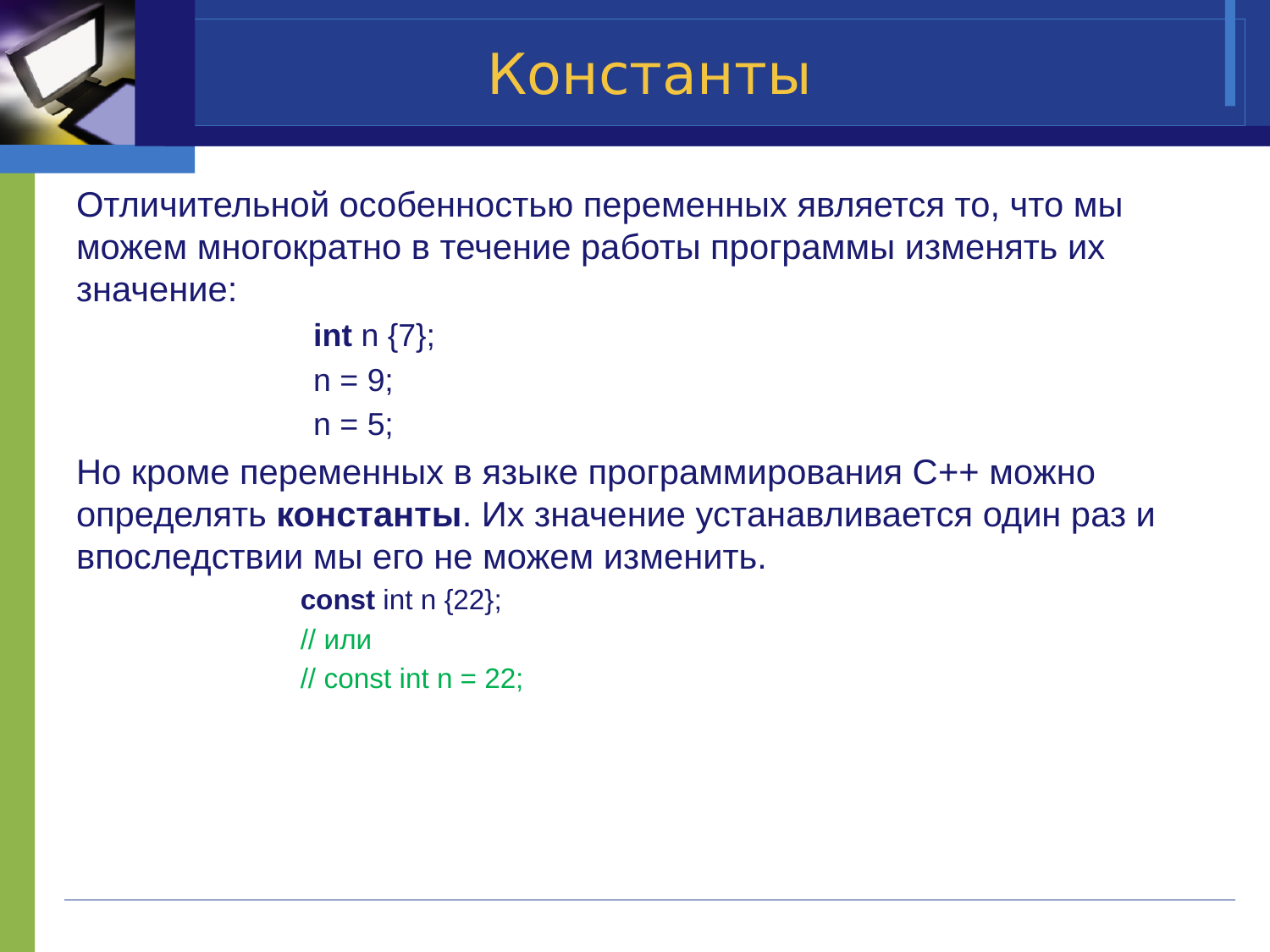

# Константы
Отличительной особенностью переменных является то, что мы можем многократно в течение работы программы изменять их значение:
int n {7};
n = 9;
n = 5;
Но кроме переменных в языке программирования C++ можно определять константы. Их значение устанавливается один раз и впоследствии мы его не можем изменить.
const int n {22};
// или
// const int n = 22;